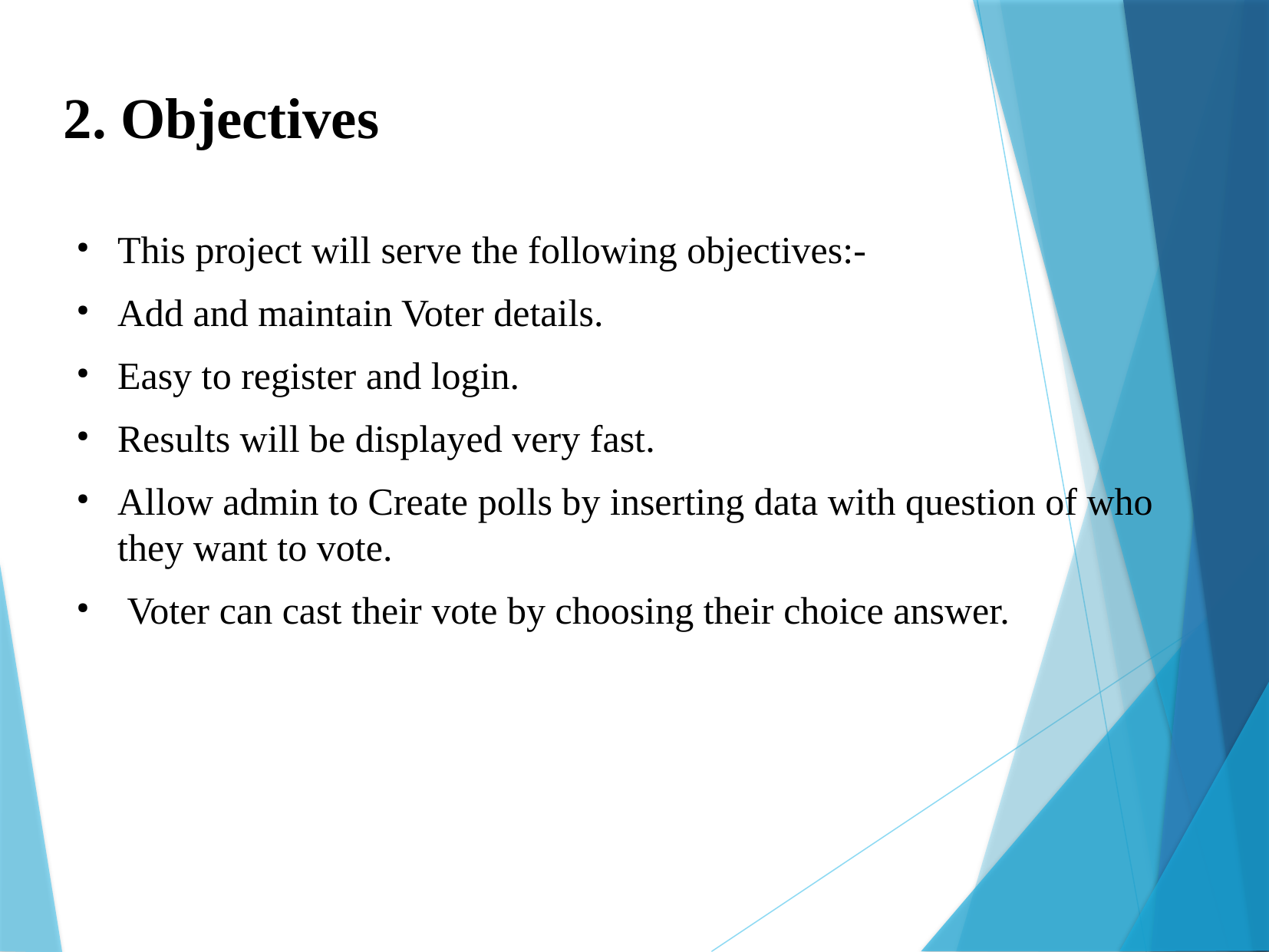

2. Objectives
This project will serve the following objectives:-
Add and maintain Voter details.
Easy to register and login.
Results will be displayed very fast.
Allow admin to Create polls by inserting data with question of who they want to vote.
 Voter can cast their vote by choosing their choice answer.